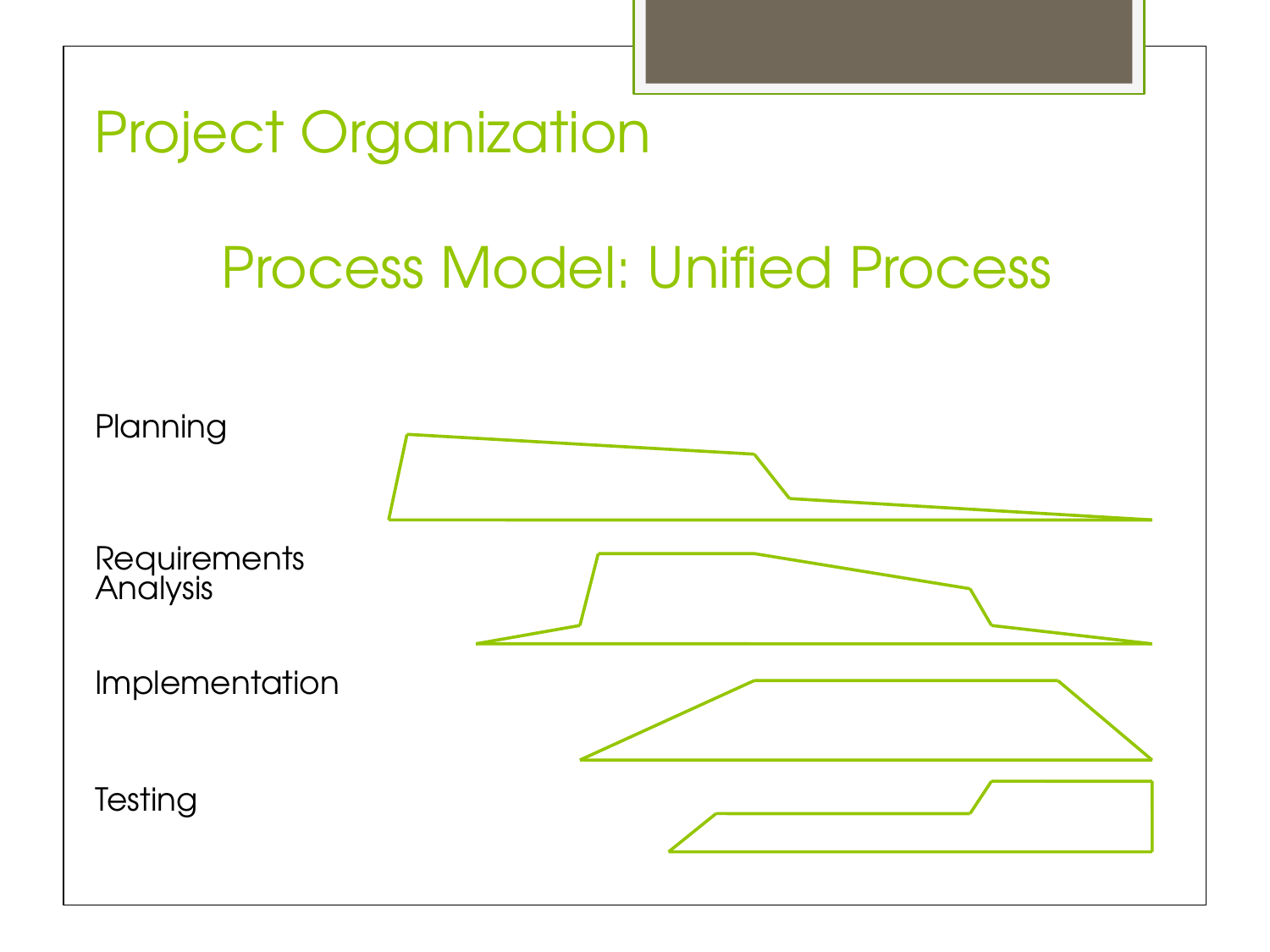

Project Organization

	Process Model: Unified Process
|  | Phase 1 | Phase 2 | Phase 3 | Phase 4 |
| --- | --- | --- | --- | --- |
| Planning |  |  |  |  |
| Requirements Analysis |  |  |  |  |
| Implementation |  |  |  |  |
| Testing |  |  |  |  |